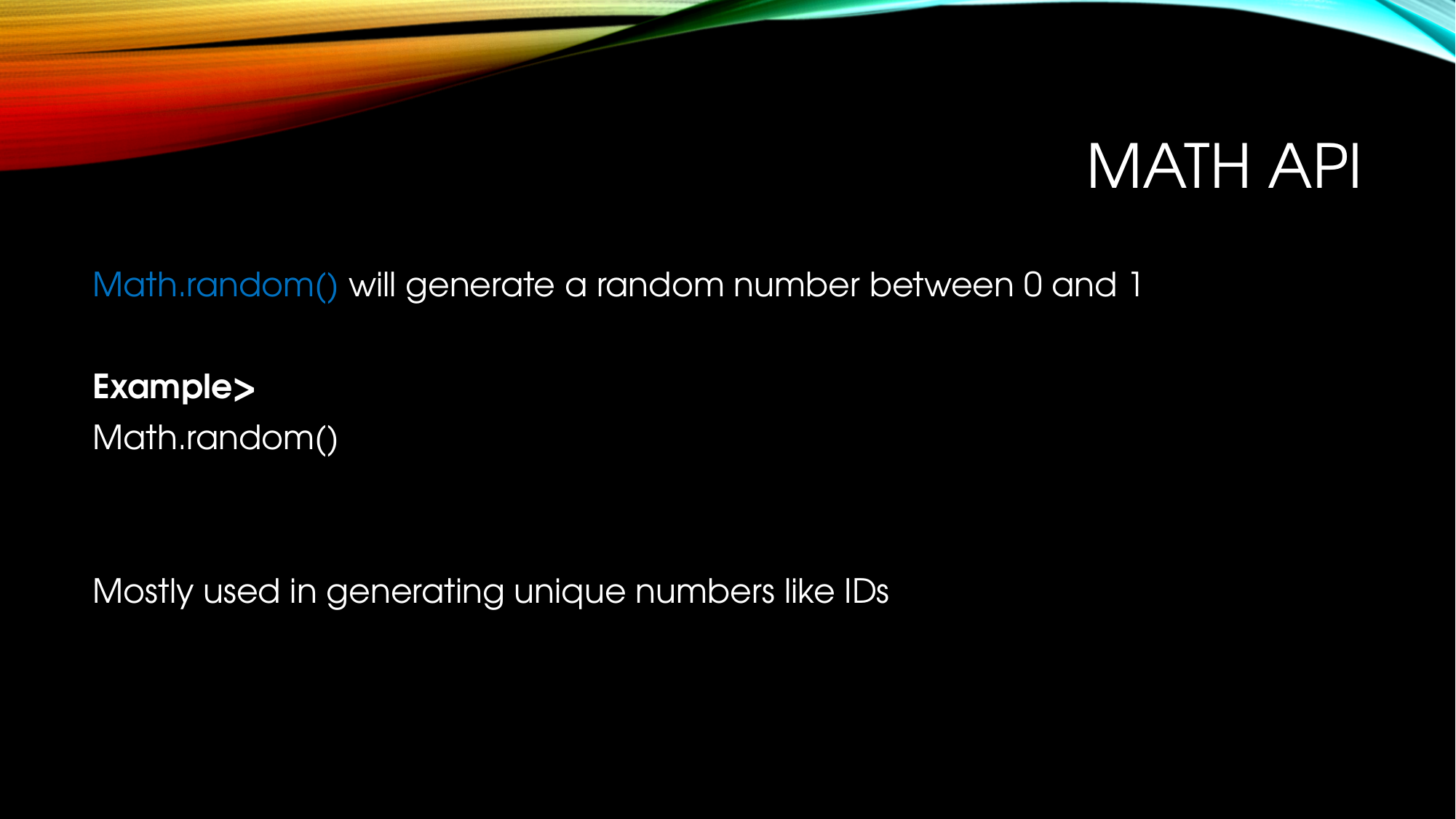

# Math API
Math.random() will generate a random number between 0 and 1

Example>
Math.random()
// 0.0996227

Mostly used in generating unique numbers like IDs